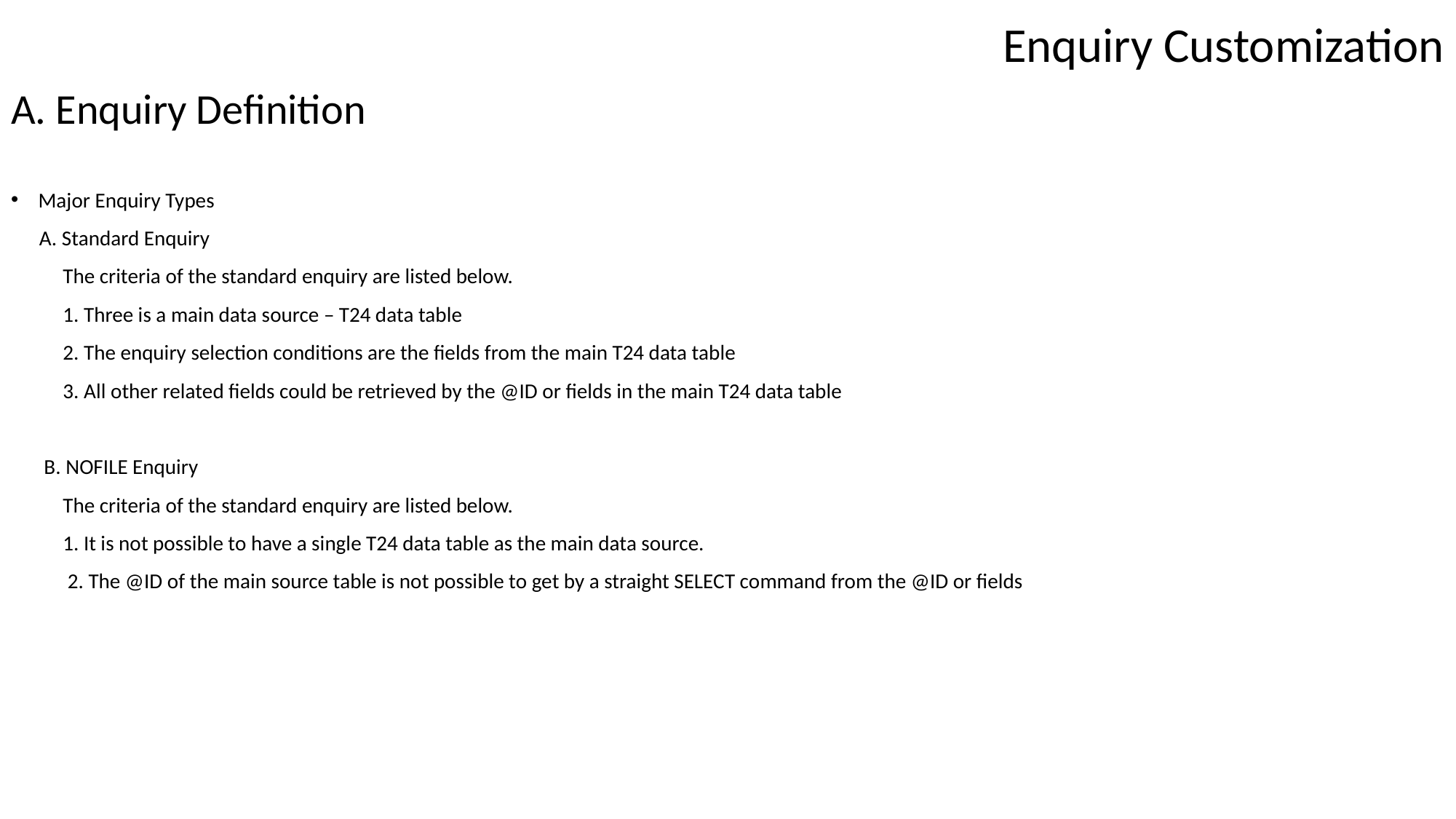

# Enquiry Customization
A. Enquiry Definition

Major Enquiry Types
      A. Standard Enquiry
           The criteria of the standard enquiry are listed below.
           1. Three is a main data source – T24 data table
           2. The enquiry selection conditions are the fields from the main T24 data table
           3. All other related fields could be retrieved by the @ID or fields in the main T24 data table

       B. NOFILE Enquiry
           The criteria of the standard enquiry are listed below.
           1. It is not possible to have a single T24 data table as the main data source.
            2. The @ID of the main source table is not possible to get by a straight SELECT command from the @ID or fields